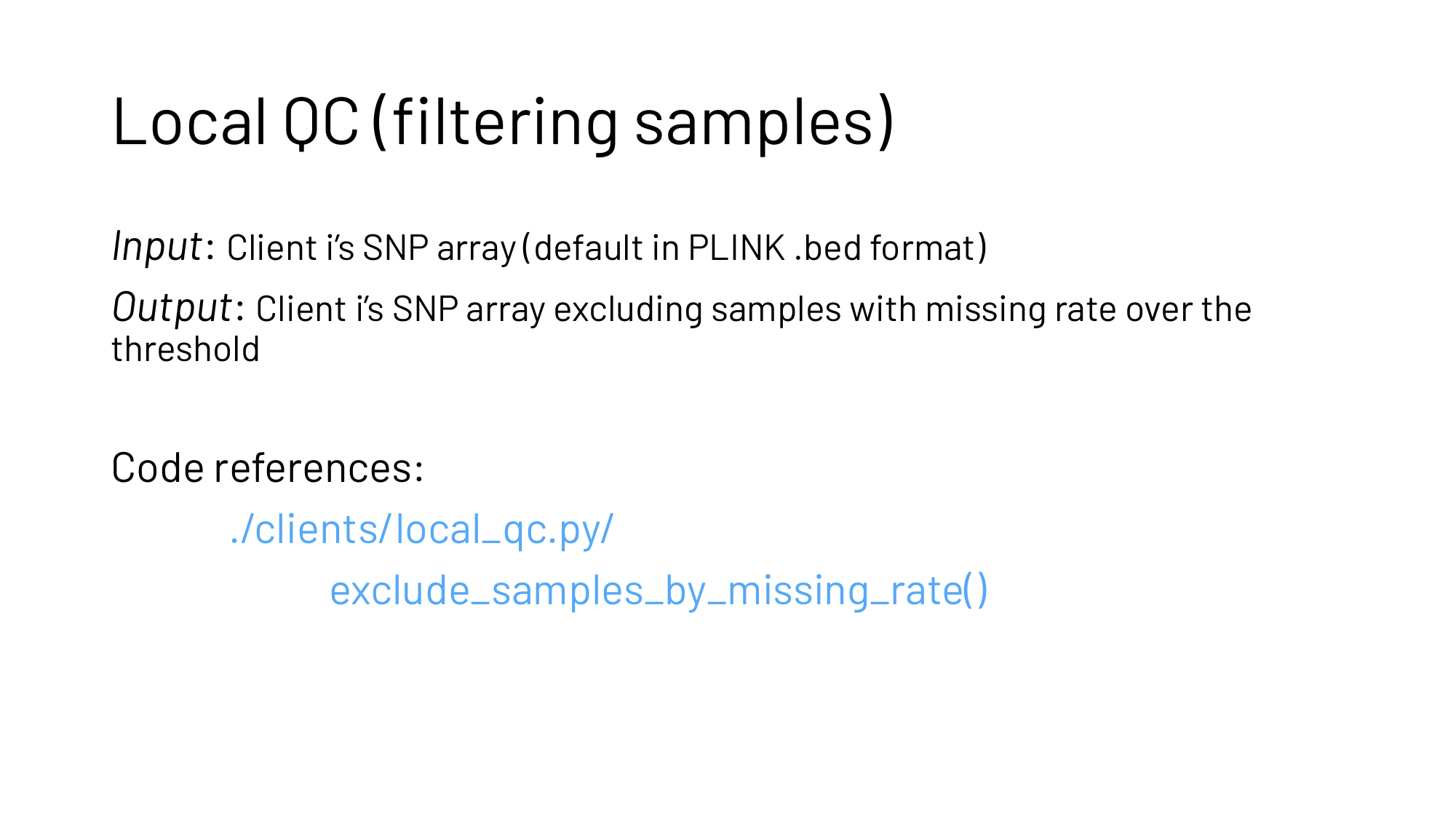

# Local QC (filtering samples)
Input: Client i’s SNP array (default in PLINK .bed format)
Output: Client i’s SNP array excluding samples with missing rate over the threshold

Code references:
	 ./clients/local_qc.py/
		exclude_samples_by_missing_rate()